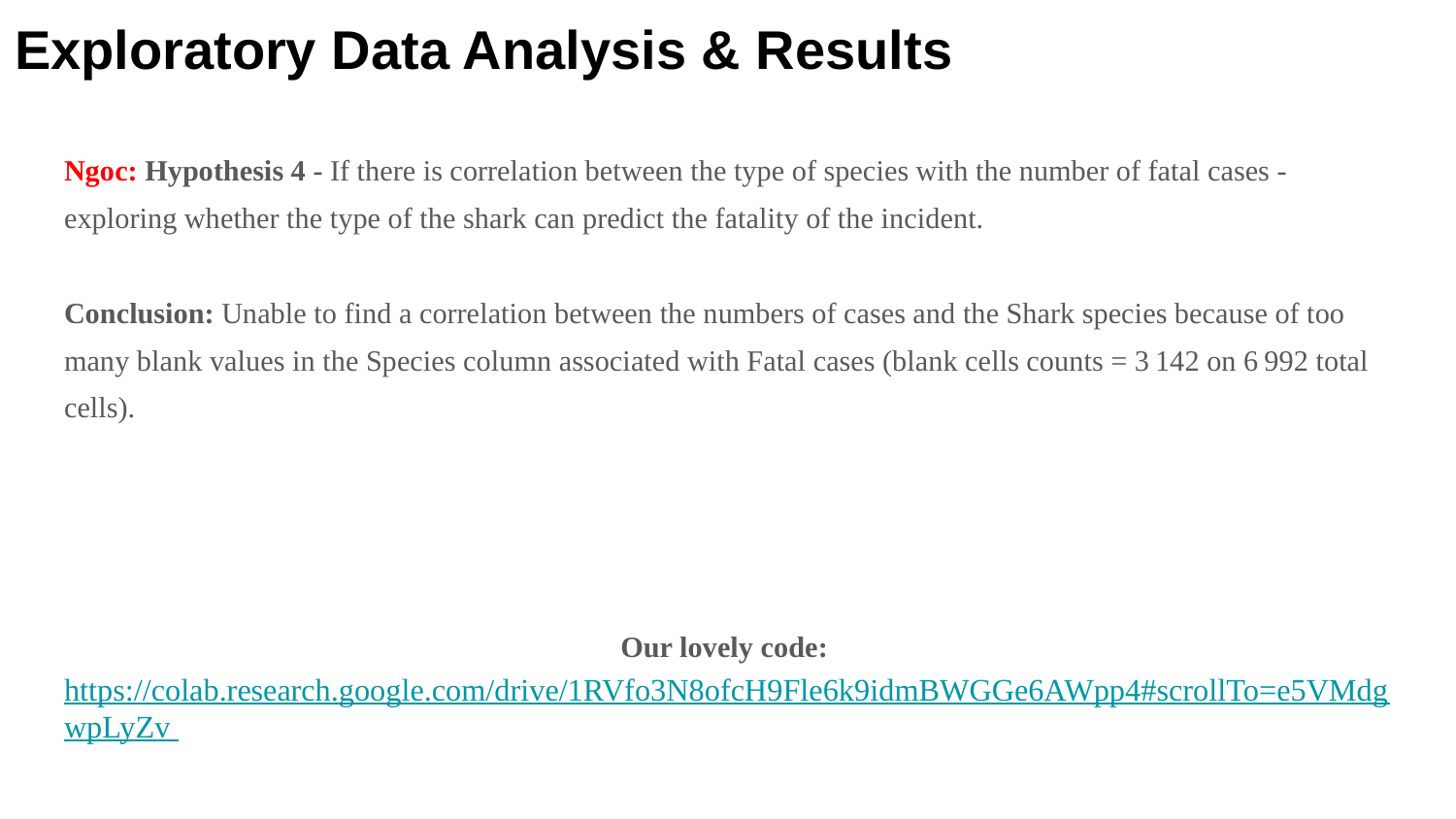

Exploratory Data Analysis & Results
Ngoc: Hypothesis 4 - If there is correlation between the type of species with the number of fatal cases - exploring whether the type of the shark can predict the fatality of the incident.

Conclusion: Unable to find a correlation between the numbers of cases and the Shark species because of too many blank values in the Species column associated with Fatal cases (blank cells counts = 3 142 on 6 992 total cells).

Our lovely code: https://colab.research.google.com/drive/1RVfo3N8ofcH9Fle6k9idmBWGGe6AWpp4#scrollTo=e5VMdgwpLyZv